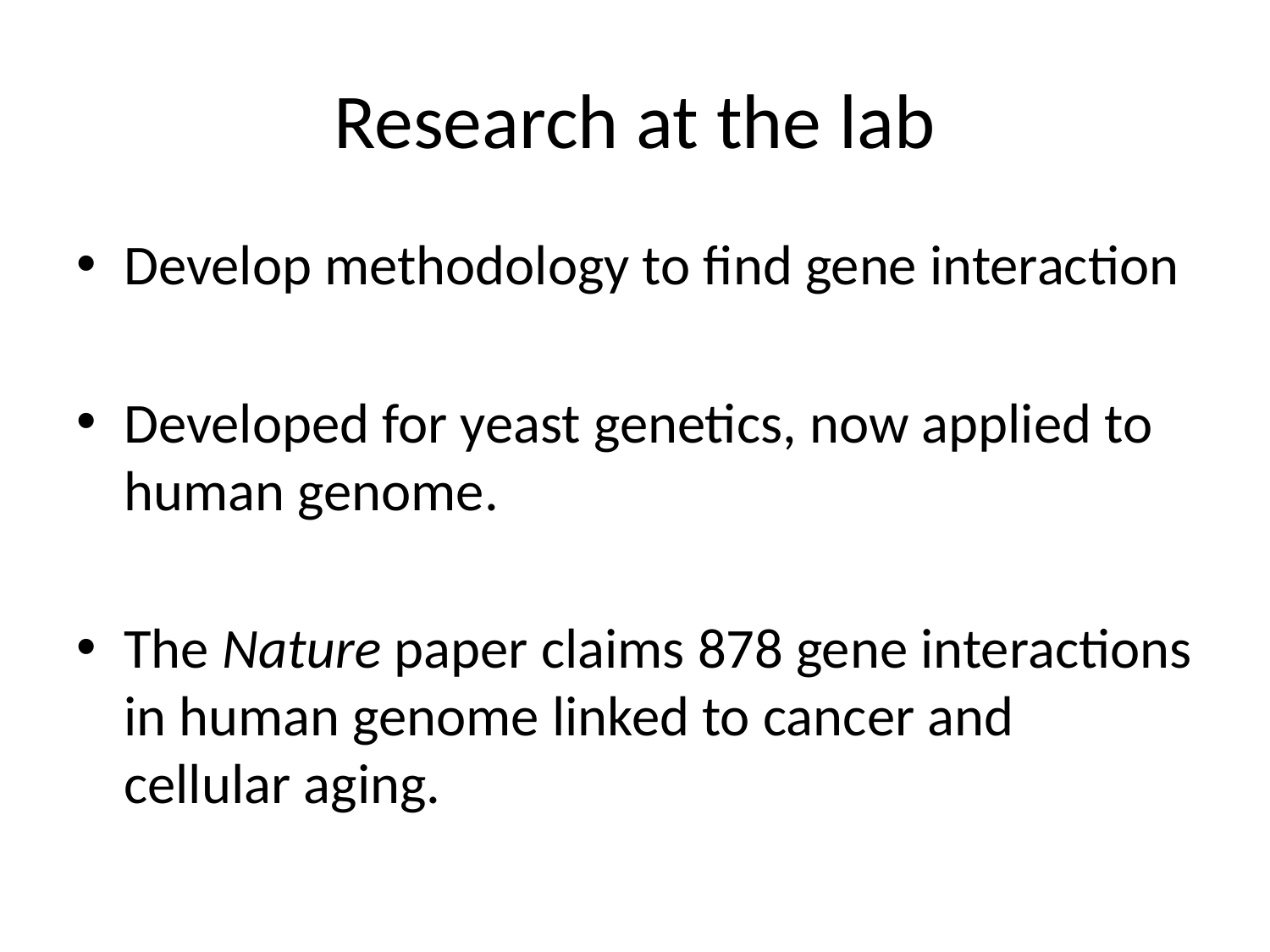

# Research at the lab
Develop methodology to find gene interaction

Developed for yeast genetics, now applied to human genome.

The Nature paper claims 878 gene interactions in human genome linked to cancer and cellular aging.